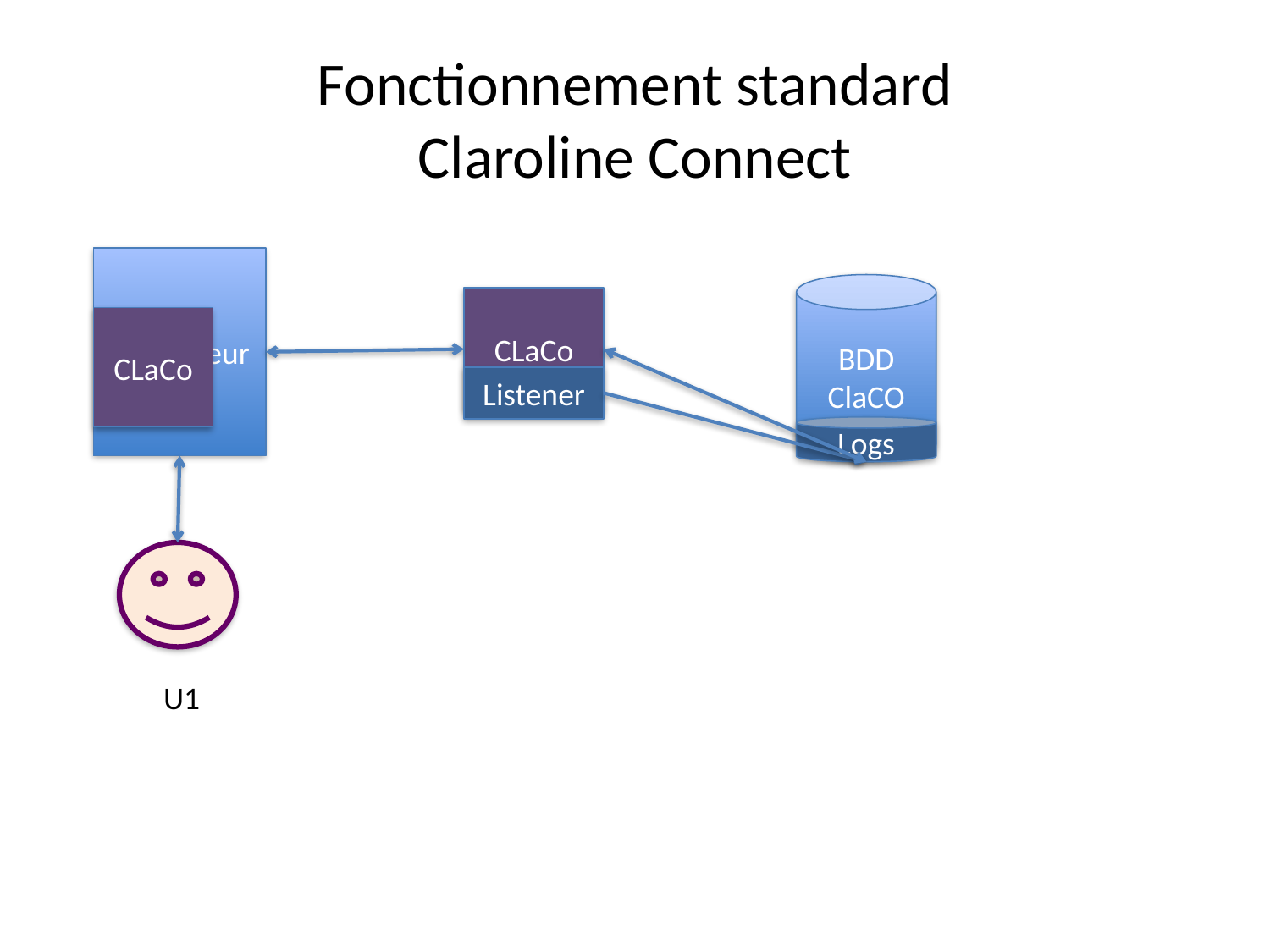

# Fonctionnement standard Claroline Connect

Navigateur
BDD ClaCO
CLaCo
CLaCo
Listener
Logs

U1